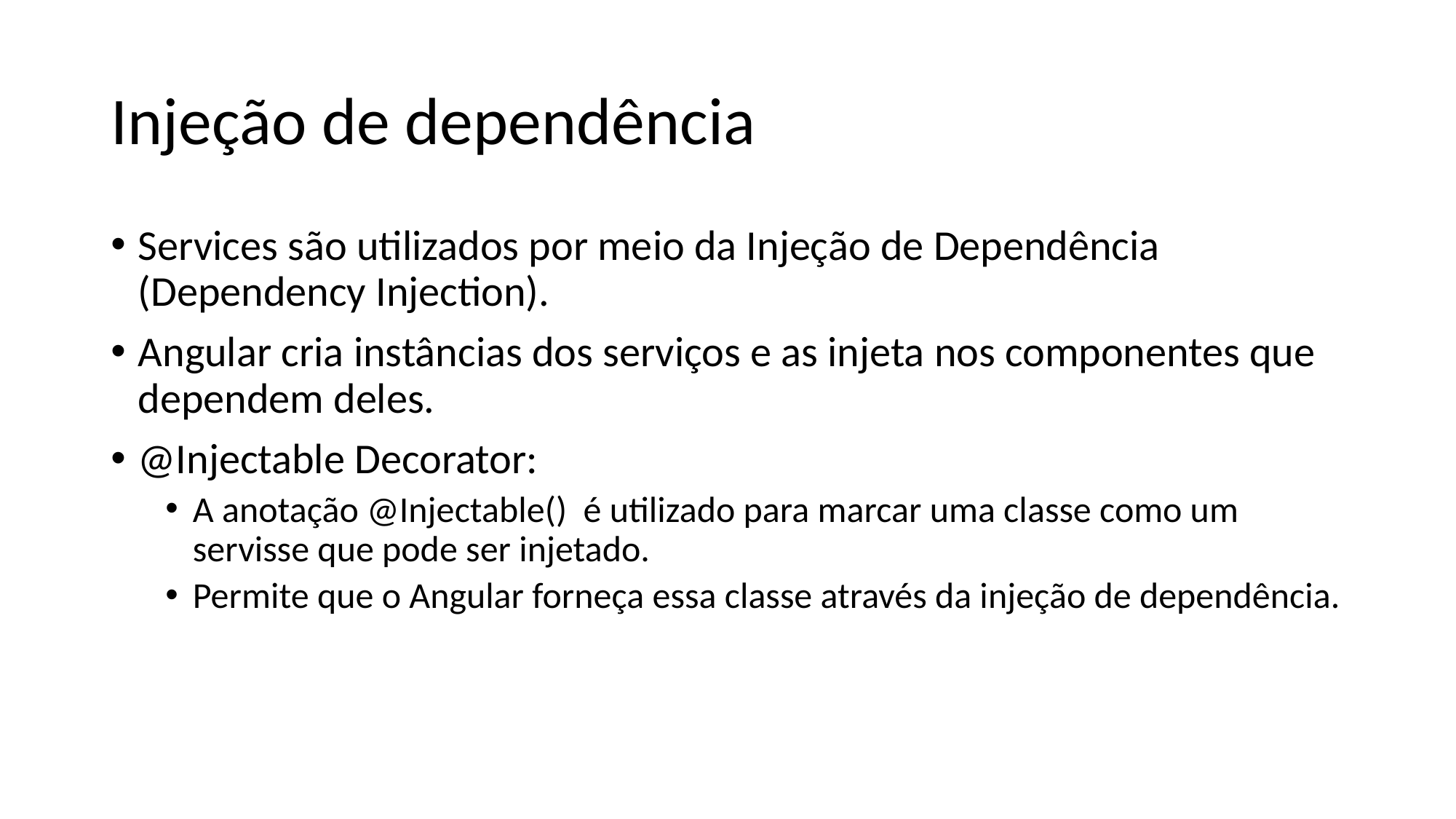

# Injeção de dependência
Services são utilizados por meio da Injeção de Dependência (Dependency Injection).
Angular cria instâncias dos serviços e as injeta nos componentes que dependem deles.
@Injectable Decorator:
A anotação @Injectable()  é utilizado para marcar uma classe como um servisse que pode ser injetado.
Permite que o Angular forneça essa classe através da injeção de dependência.